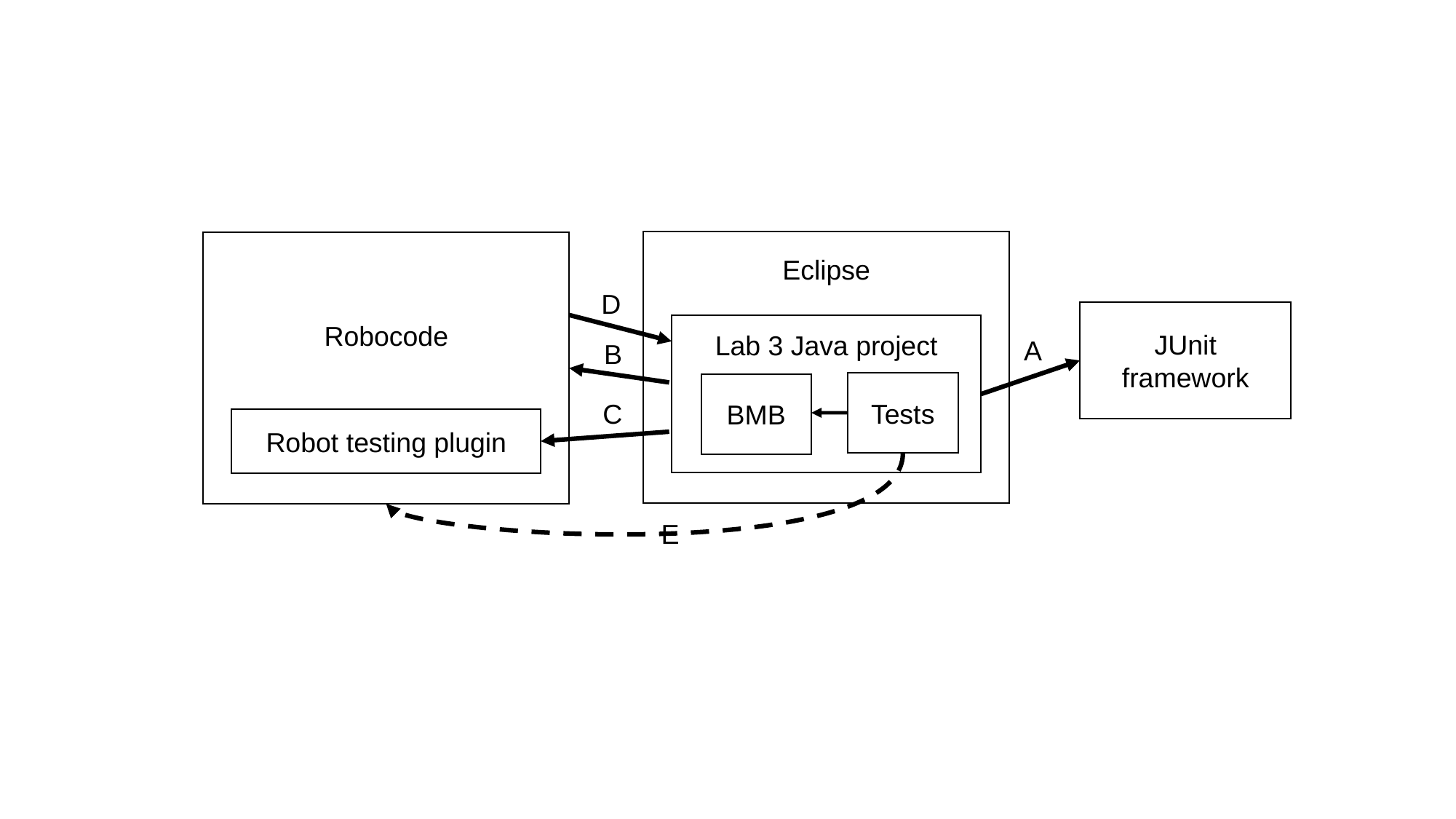

Eclipse

Robocode

D
JUnit framework
Lab 3 Java project

A
B
Tests
BMB
C
Robot testing plugin
E